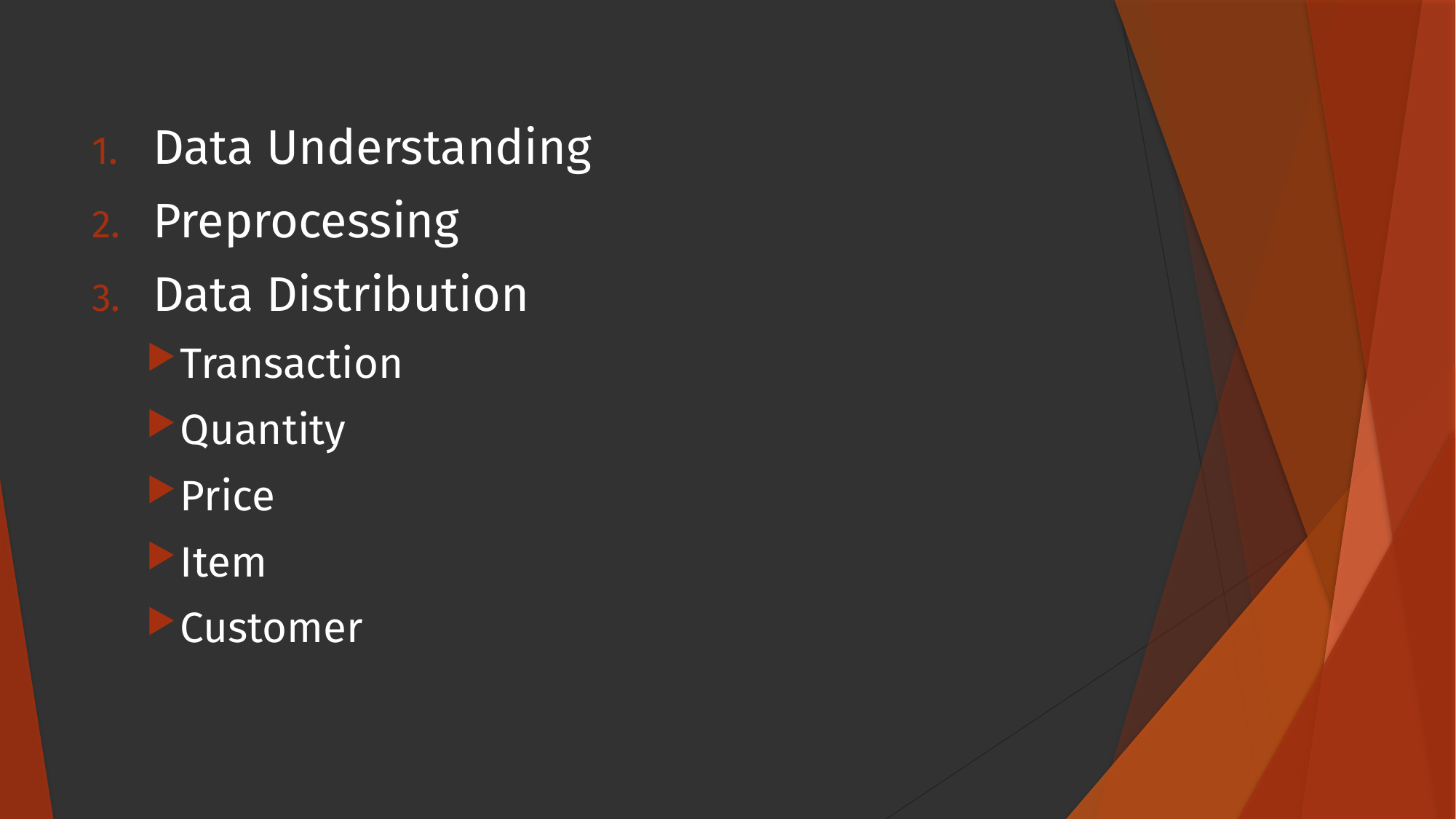

Data Understanding
Preprocessing
Data Distribution
Transaction
Quantity
Price
Item
Customer